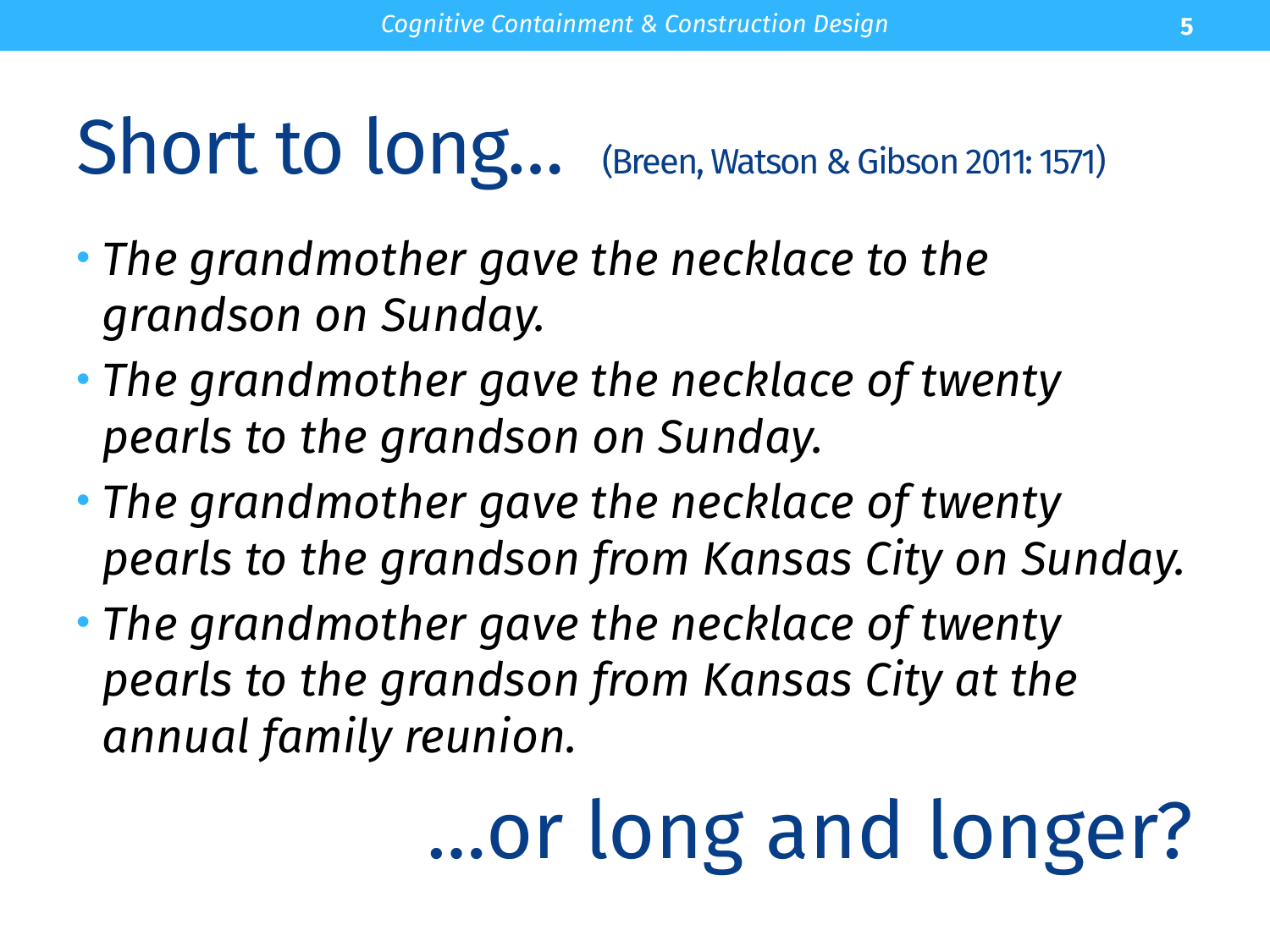

Cognitive Containment & Construction Design
5
# Short to long…  (Breen, Watson & Gibson 2011: 1571)
The grandmother gave the necklace to the grandson on Sunday.
The grandmother gave the necklace of twenty pearls to the grandson on Sunday.
The grandmother gave the necklace of twenty pearls to the grandson from Kansas City on Sunday.
The grandmother gave the necklace of twenty pearls to the grandson from Kansas City at the annual family reunion.
…or long and longer?